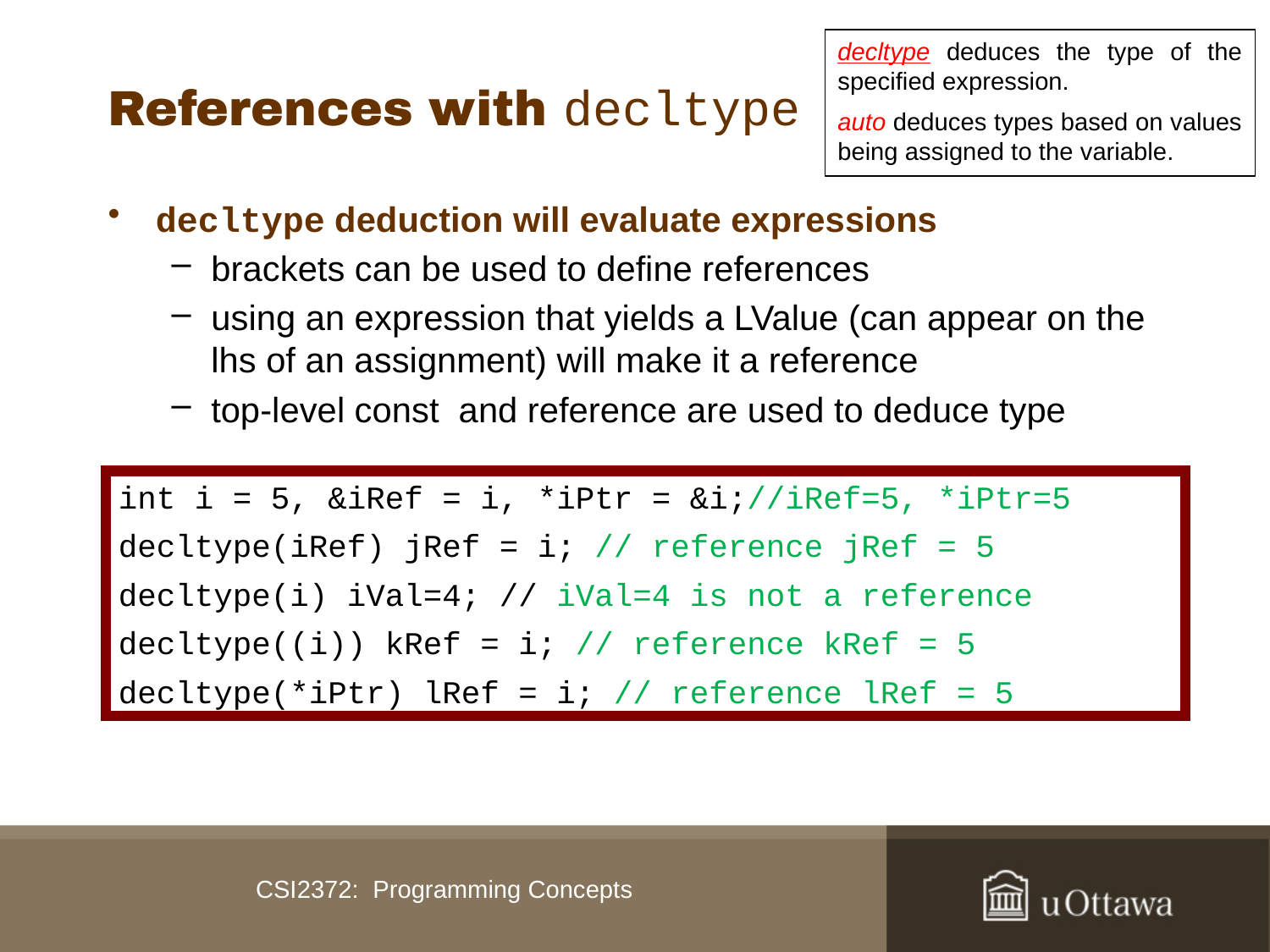

decltype deduces the type of the specified expression.
auto deduces types based on values being assigned to the variable.
# References with decltype
decltype deduction will evaluate expressions
brackets can be used to define references
using an expression that yields a LValue (can appear on the lhs of an assignment) will make it a reference
top-level const  and reference are used to deduce type
int i = 5, &iRef = i, *iPtr = &i;//iRef=5, *iPtr=5
decltype(iRef) jRef = i; // reference jRef = 5
decltype(i) iVal=4; // iVal=4 is not a reference
decltype((i)) kRef = i; // reference kRef = 5
decltype(*iPtr) lRef = i; // reference lRef = 5
CSI2372:  Programming Concepts